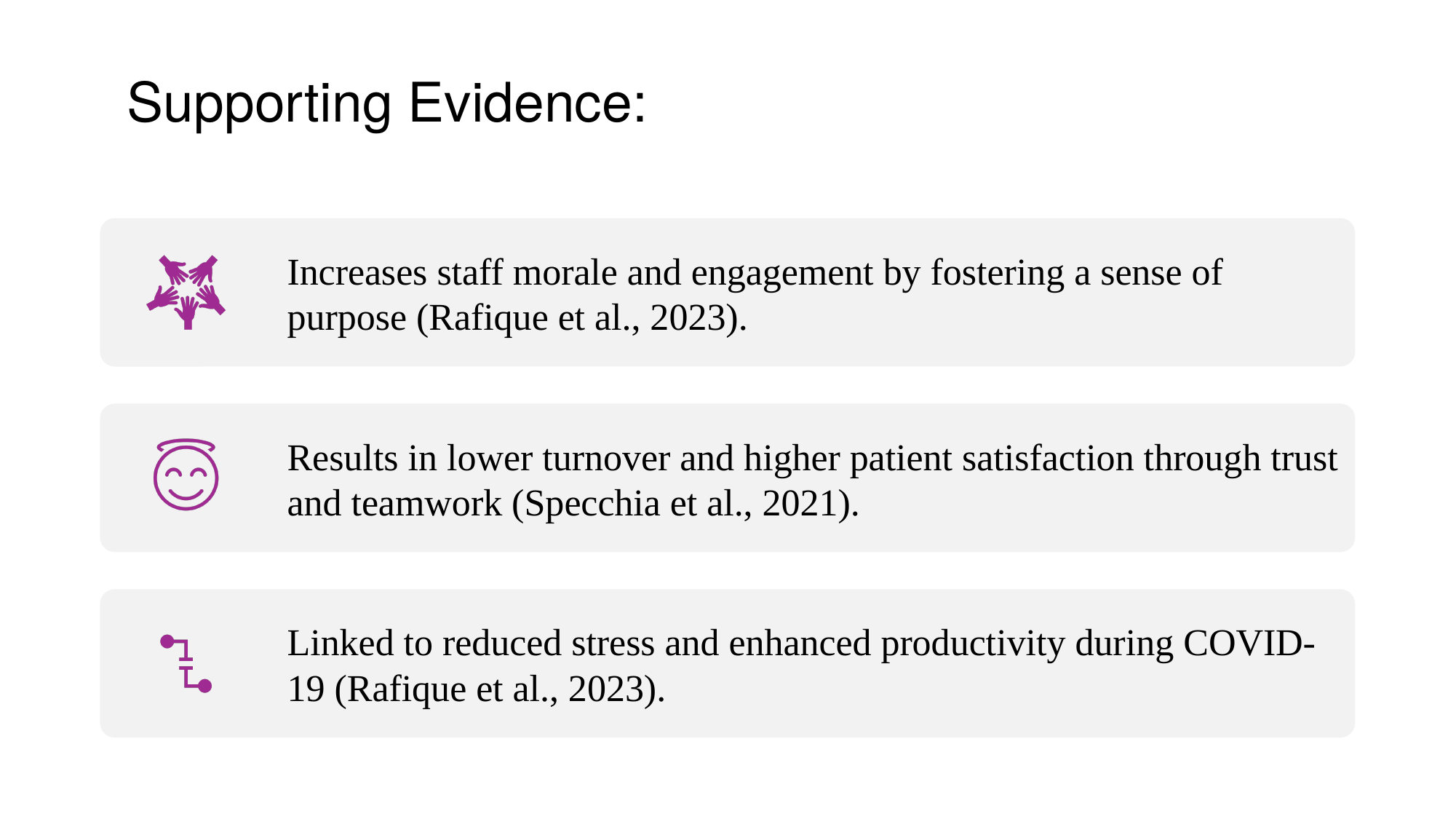

# Supporting Evidence:
Increases staff morale and engagement by fostering a sense of purpose (Rafique et al., 2023).
Results in lower turnover and higher patient satisfaction through trust and teamwork (Specchia et al., 2021).
Linked to reduced stress and enhanced productivity during COVID-19 (Rafique et al., 2023).